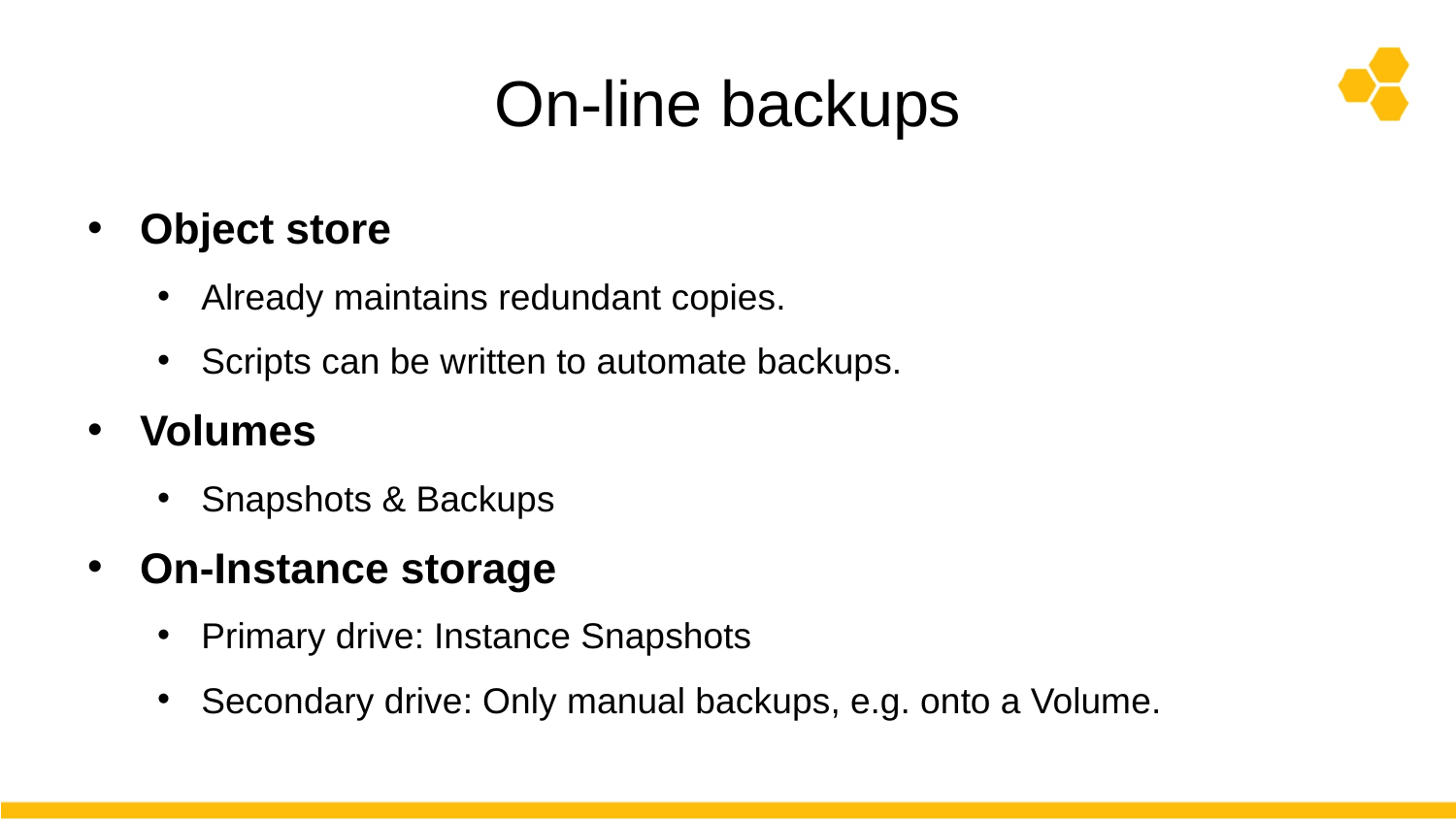

# On-line backups
Object store
Already maintains redundant copies.
Scripts can be written to automate backups.
Volumes
Snapshots & Backups
On-Instance storage
Primary drive: Instance Snapshots
Secondary drive: Only manual backups, e.g. onto a Volume.